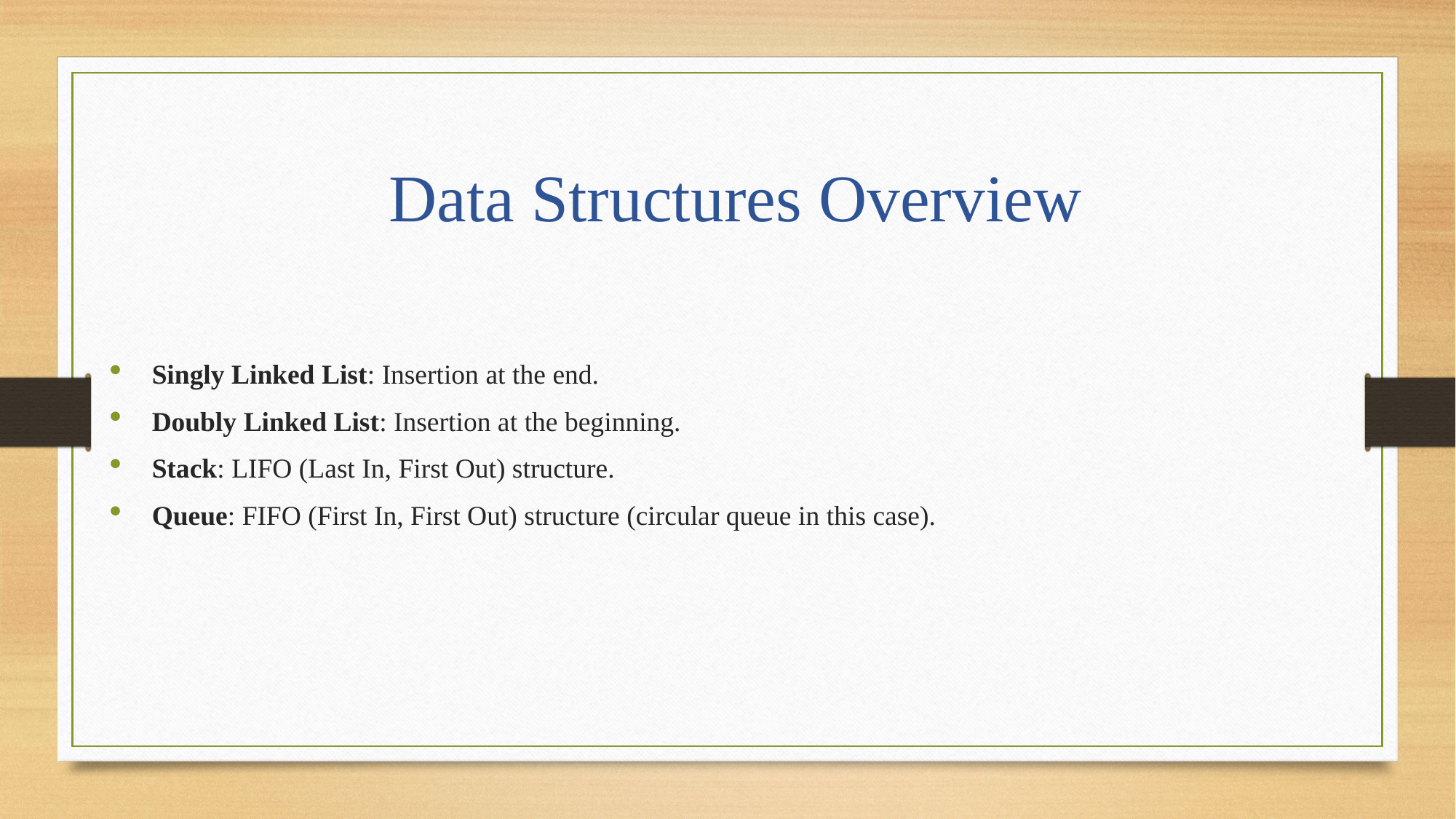

# Data Structures Overview
Singly Linked List: Insertion at the end.
Doubly Linked List: Insertion at the beginning.
Stack: LIFO (Last In, First Out) structure.
Queue: FIFO (First In, First Out) structure (circular queue in this case).